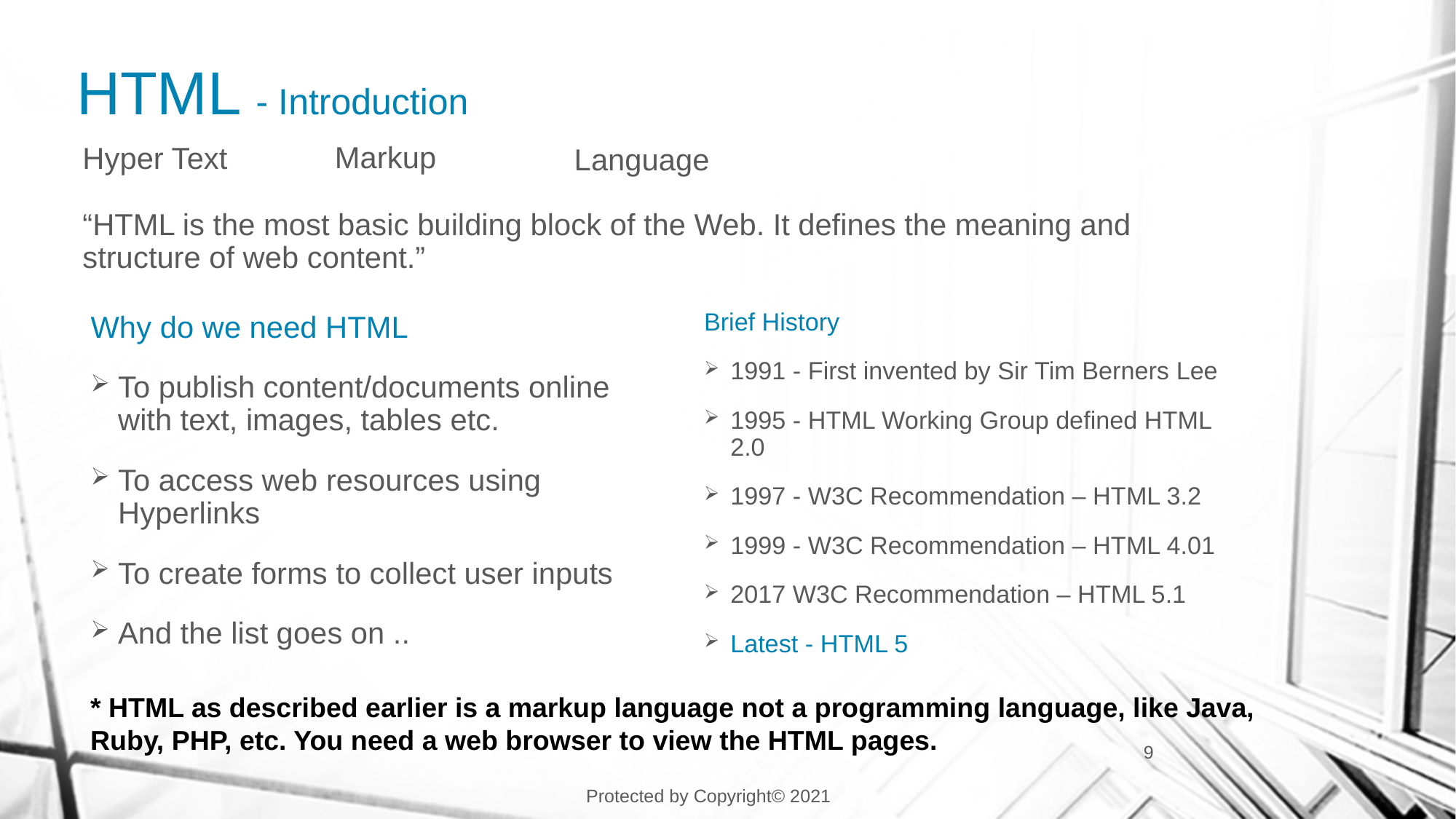

# HTML - Introduction
Markup
Hyper Text
Language
“HTML is the most basic building block of the Web. It defines the meaning and structure of web content.”
Brief History
1991 - First invented by Sir Tim Berners Lee
1995 - HTML Working Group defined HTML 2.0
1997 - W3C Recommendation – HTML 3.2
1999 - W3C Recommendation – HTML 4.01
2017 W3C Recommendation – HTML 5.1
Latest - HTML 5

Why do we need HTML
To publish content/documents online with text, images, tables etc.
To access web resources using Hyperlinks
To create forms to collect user inputs
And the list goes on ..
* HTML as described earlier is a markup language not a programming language, like Java, Ruby, PHP, etc. You need a web browser to view the HTML pages.
9
Protected by Copyright© 2021